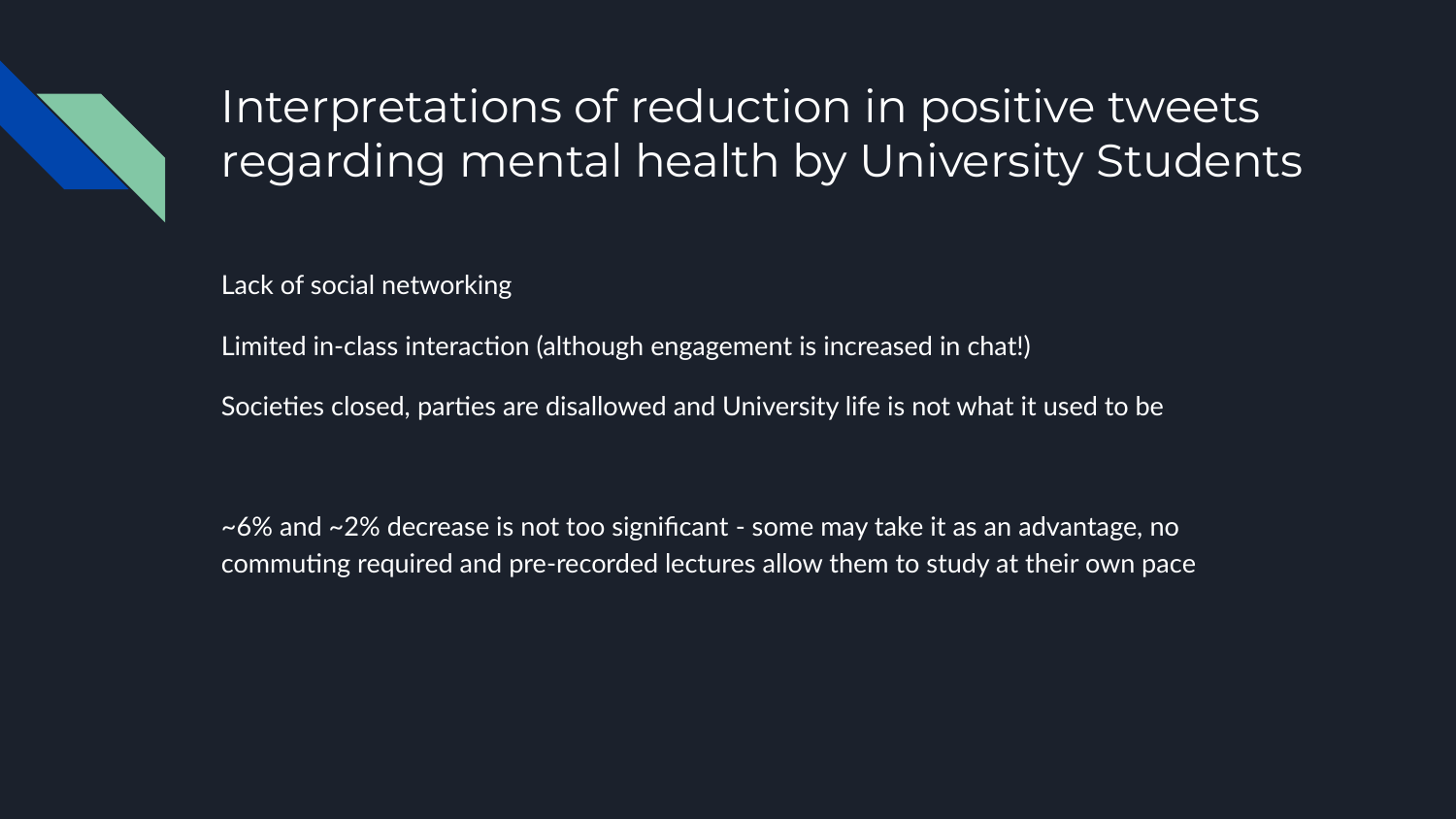

# Interpretations of reduction in positive tweets regarding mental health by University Students
Lack of social networking
Limited in-class interaction (although engagement is increased in chat!)
Societies closed, parties are disallowed and University life is not what it used to be

~6% and ~2% decrease is not too significant - some may take it as an advantage, no commuting required and pre-recorded lectures allow them to study at their own pace